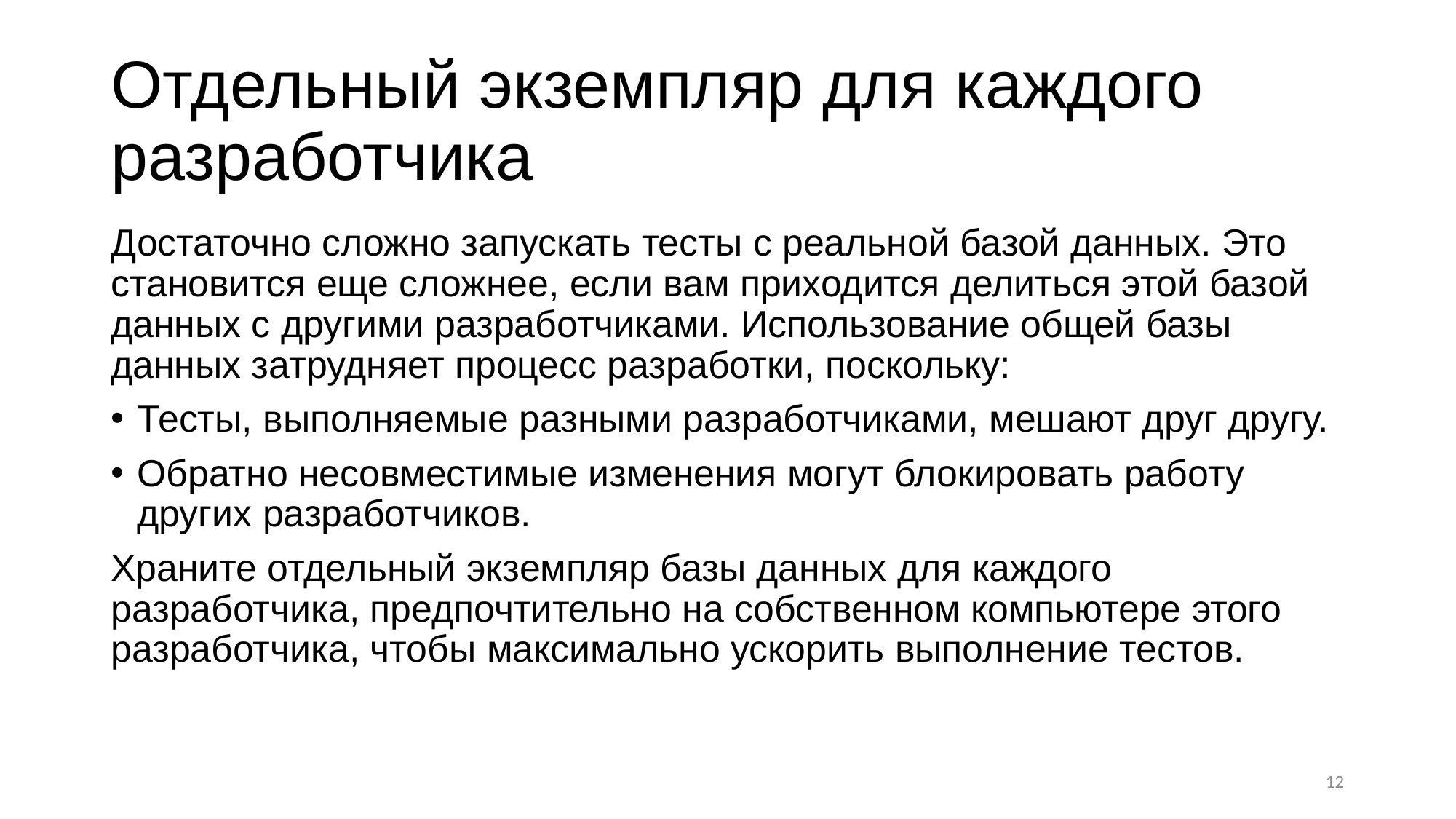

# Отдельный экземпляр для каждого разработчика
Достаточно сложно запускать тесты с реальной базой данных. Это становится еще сложнее, если вам приходится делиться этой базой данных с другими разработчиками. Использование общей базы данных затрудняет процесс разработки, поскольку:
Тесты, выполняемые разными разработчиками, мешают друг другу.
Обратно несовместимые изменения могут блокировать работу других разработчиков.
Храните отдельный экземпляр базы данных для каждого разработчика, предпочтительно на собственном компьютере этого разработчика, чтобы максимально ускорить выполнение тестов.
12